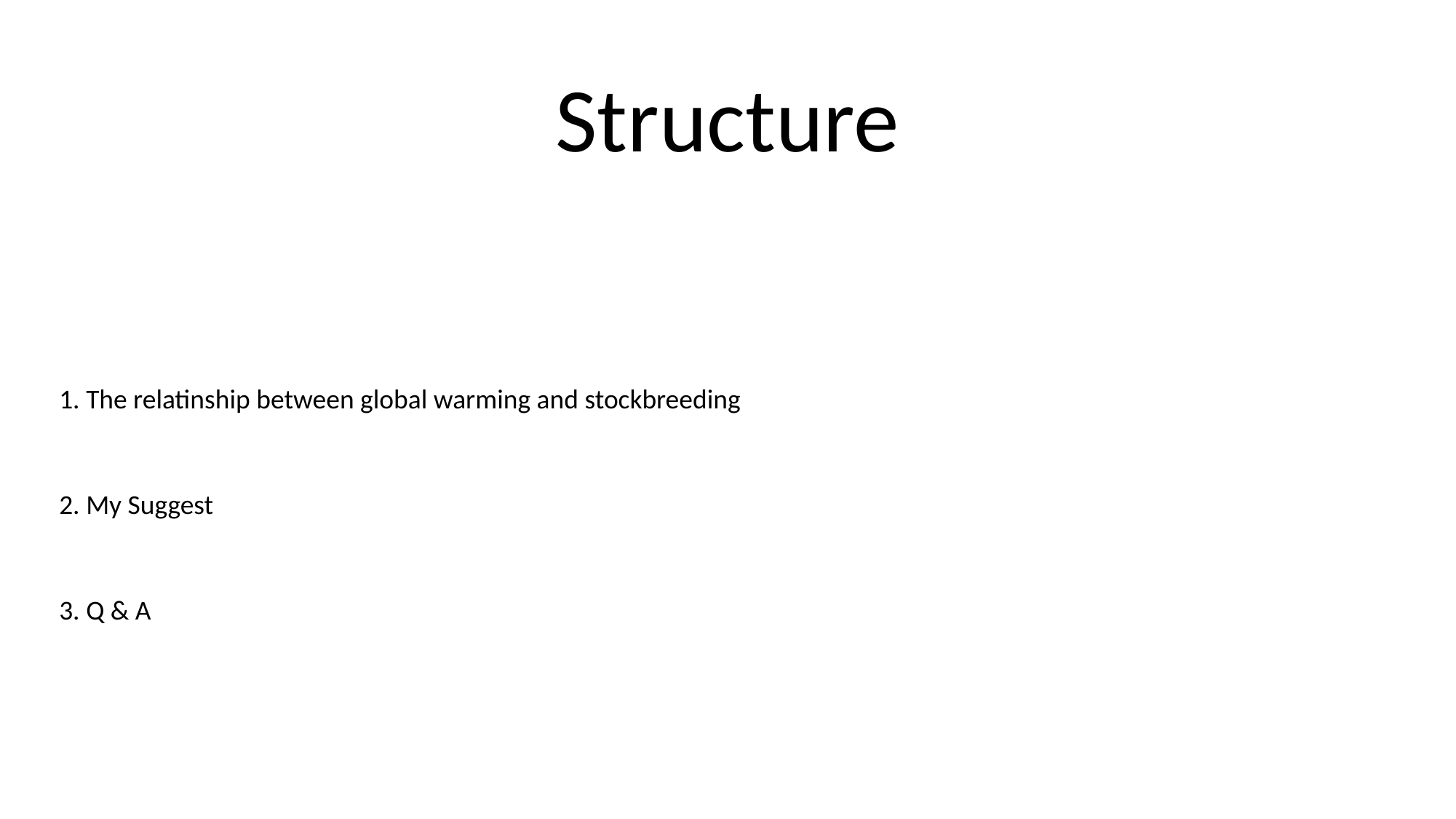

# Structure
1. The relatinship between global warming and stockbreeding
2. My Suggest
3. Q & A